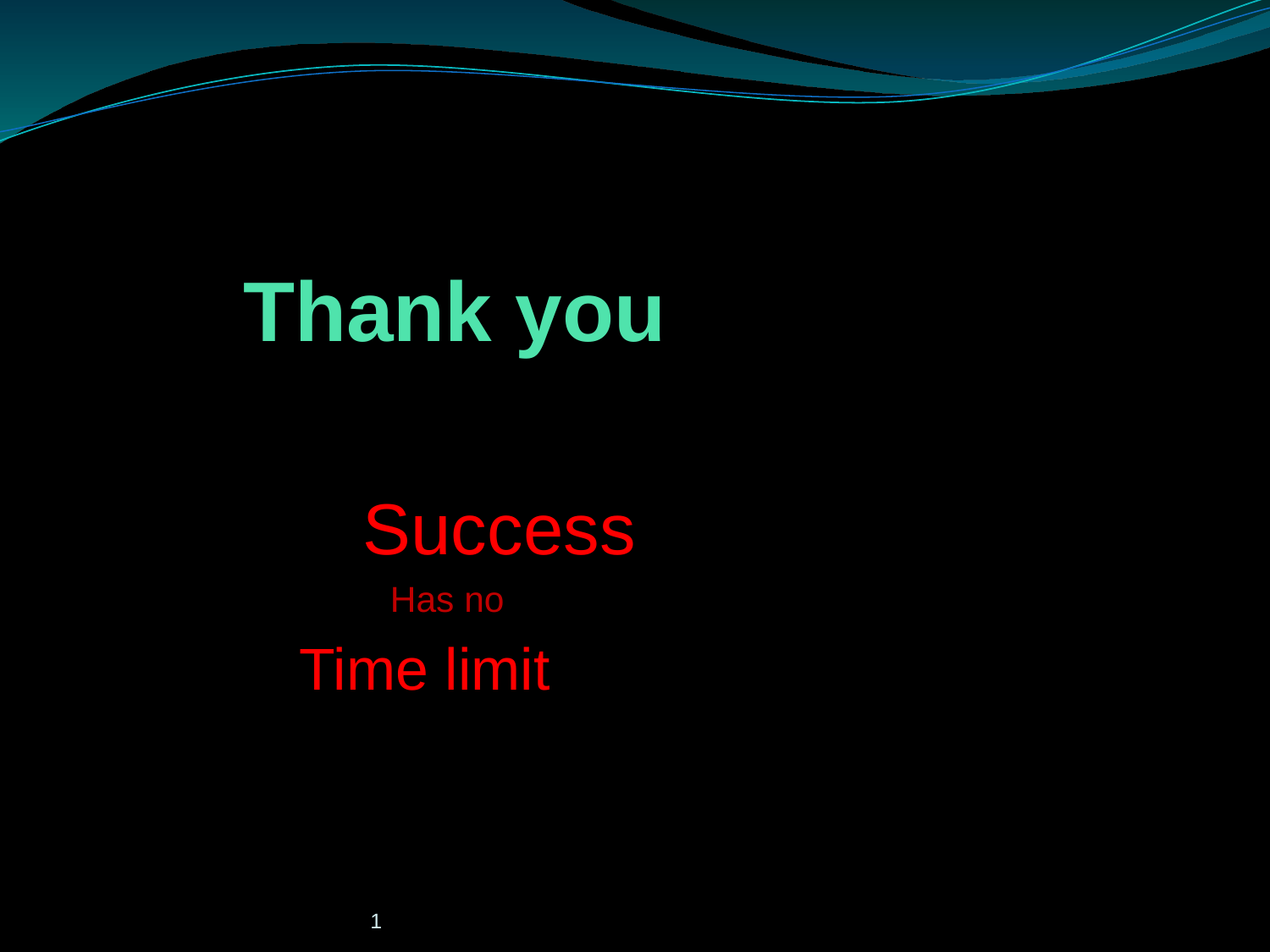

# Thank you
             Success
                             Has no
            Time limit
1